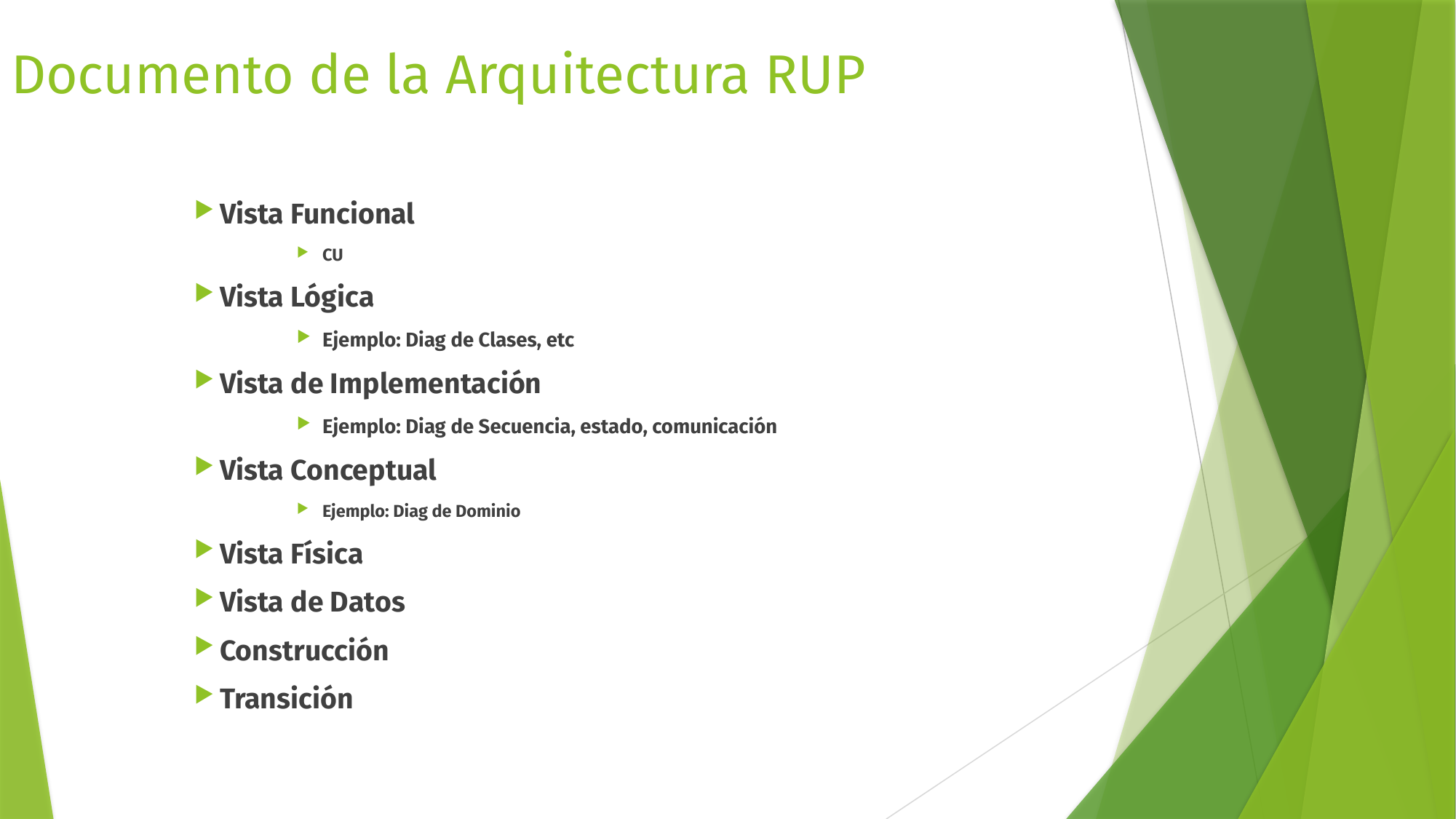

# Documento de la Arquitectura RUP
Vista Funcional
CU
Vista Lógica
Ejemplo: Diag de Clases, etc
Vista de Implementación
Ejemplo: Diag de Secuencia, estado, comunicación
Vista Conceptual
Ejemplo: Diag de Dominio
Vista Física
Vista de Datos
Construcción
Transición